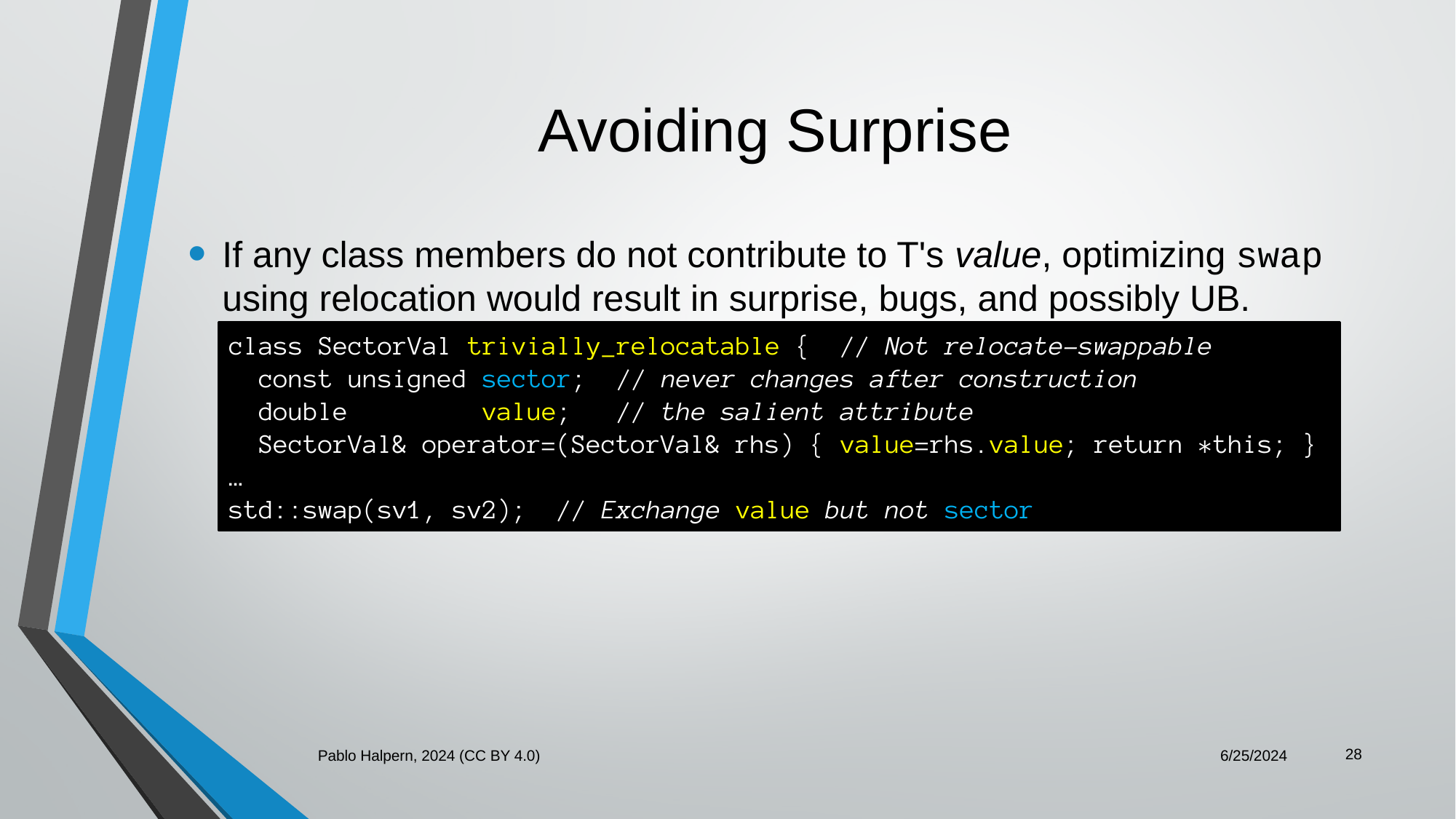

# Avoiding Surprise
If any class members do not contribute to T's value, optimizing swap using relocation would result in surprise, bugs, and possibly UB.

class SectorVal trivially_relocatable {  // Not relocate-swappable
  const unsigned sector;  // never changes after construction
  double         value;   // the salient attribute
  SectorVal& operator=(SectorVal& rhs) { value=rhs.value; return *this; }
…
std::swap(sv1, sv2);  // Exchange value but not sector
28
Pablo Halpern, 2024 (CC BY 4.0)
6/25/2024